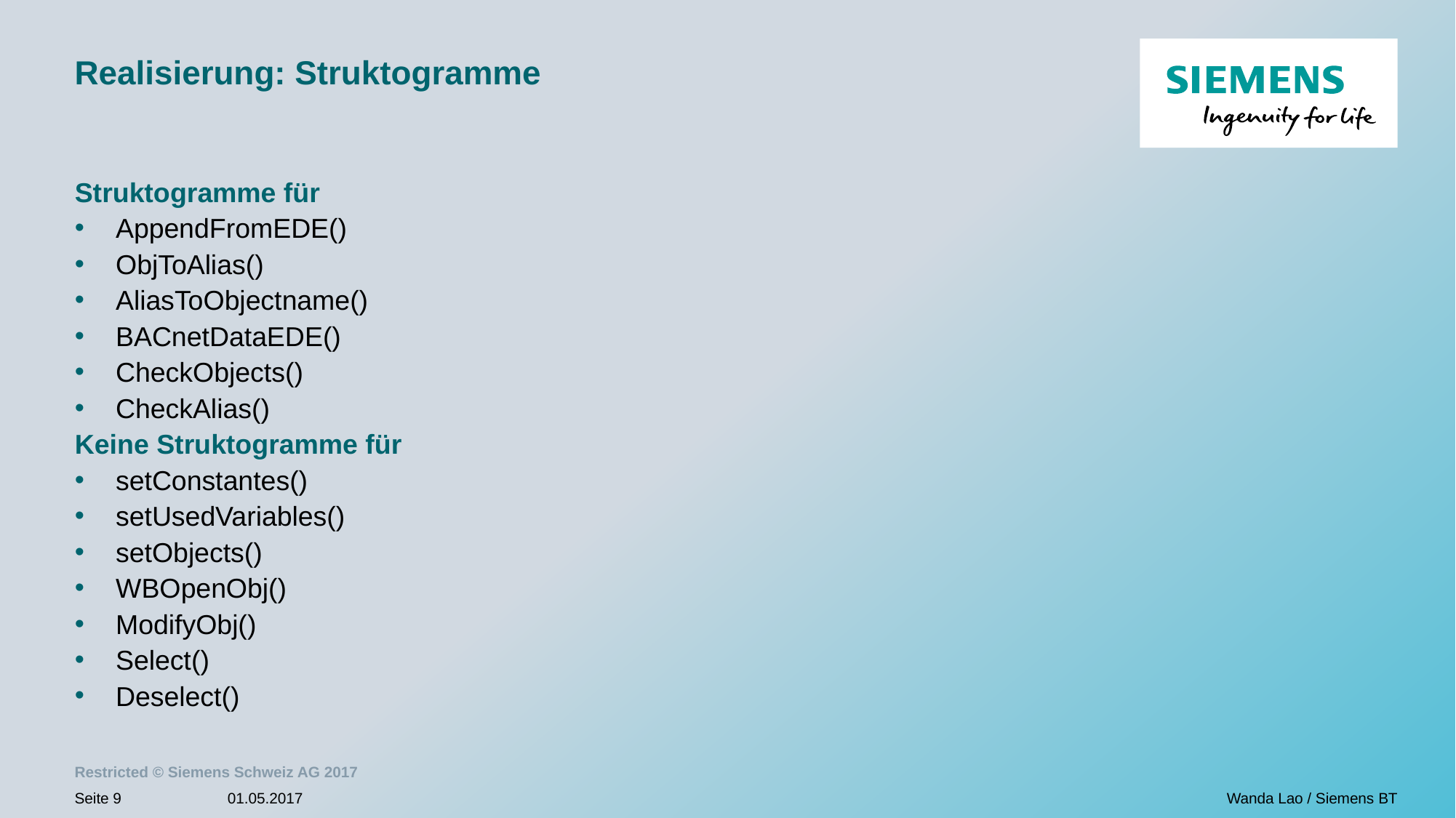

# Realisierung: Struktogramme
Struktogramme für
AppendFromEDE()
ObjToAlias()
AliasToObjectname()
BACnetDataEDE()
CheckObjects()
CheckAlias()
Keine Struktogramme für
setConstantes()
setUsedVariables()
setObjects()
WBOpenObj()
ModifyObj()
Select()
Deselect()